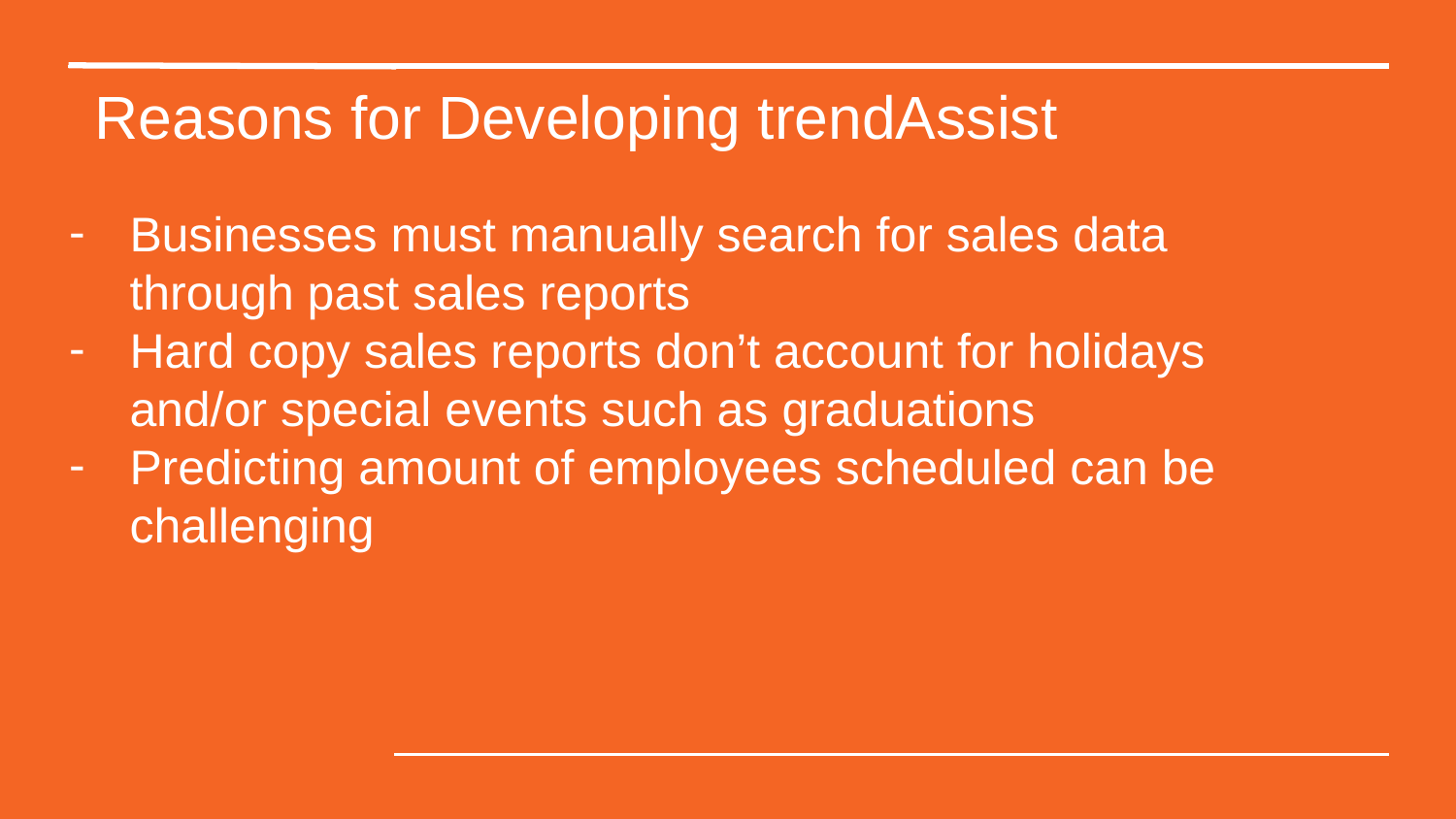

# Reasons for Developing trendAssist
Businesses must manually search for sales data through past sales reports
Hard copy sales reports don’t account for holidays and/or special events such as graduations
Predicting amount of employees scheduled can be challenging